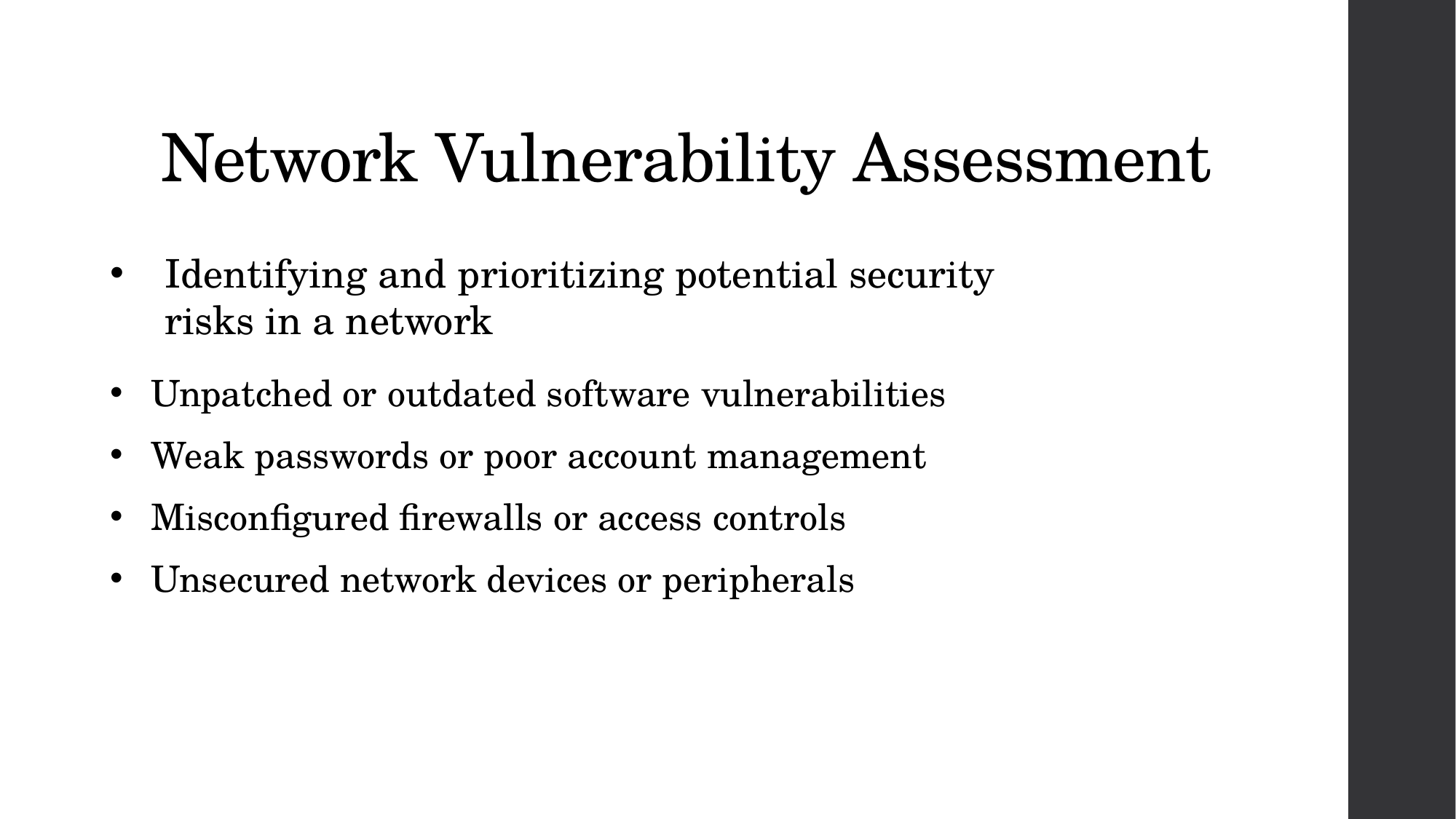

# Network Vulnerability Assessment

Identifying and prioritizing potential security risks in a network
Unpatched or outdated software vulnerabilities
Weak passwords or poor account management
Misconfigured firewalls or access controls
Unsecured network devices or peripherals